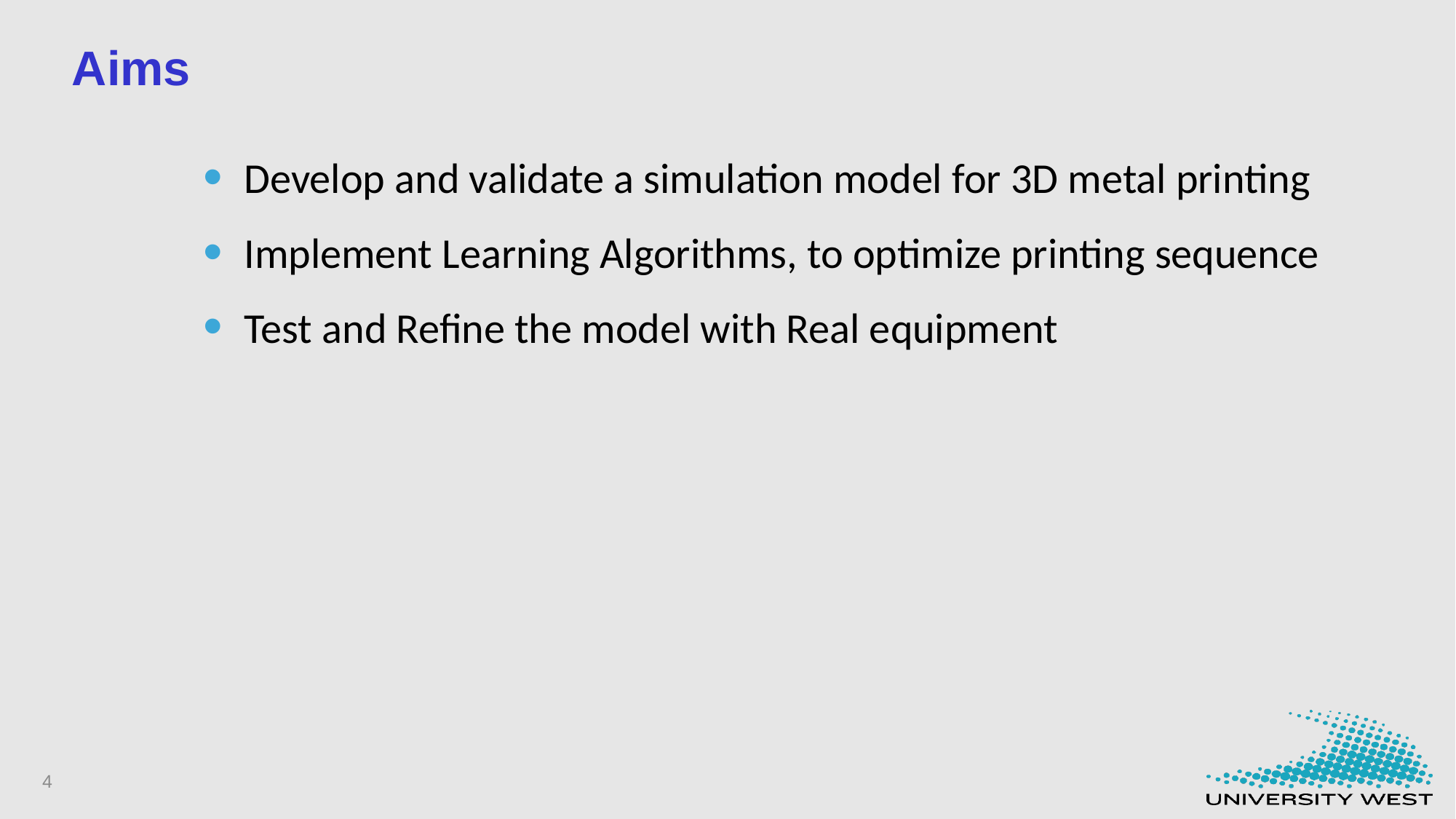

# Aims
Develop and validate a simulation model for 3D metal printing
Implement Learning Algorithms, to optimize printing sequence
Test and Refine the model with Real equipment

4